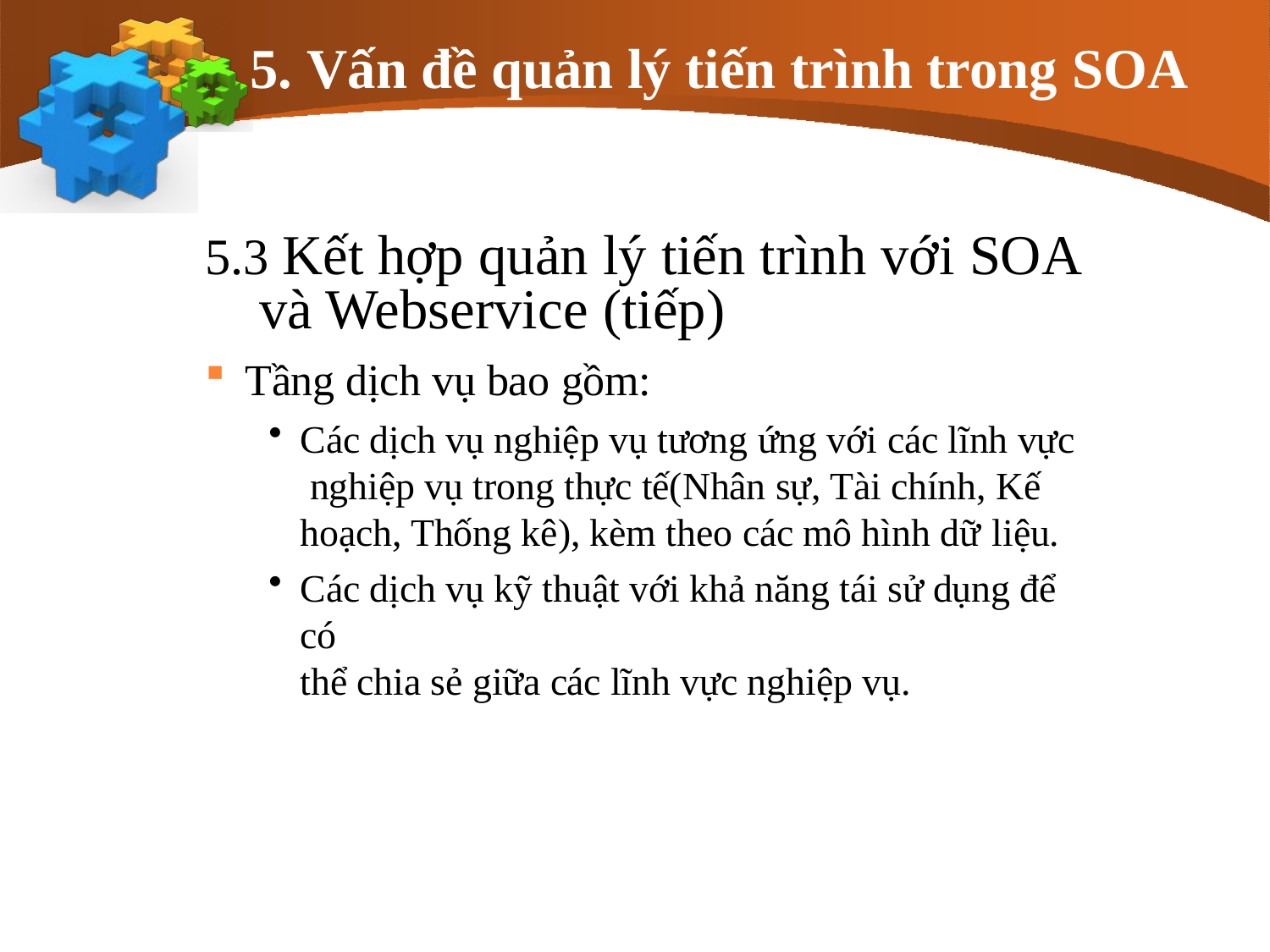

# 5. Vấn đề quản lý tiến trình trong SOA

5.3 Kết hợp quản lý tiến trình với SOA  và Webservice (tiếp)
Tầng dịch vụ bao gồm:
Các dịch vụ nghiệp vụ tương ứng với các lĩnh vực  nghiệp vụ trong thực tế(Nhân sự, Tài chính, Kế  hoạch, Thống kê), kèm theo các mô hình dữ liệu.
Các dịch vụ kỹ thuật với khả năng tái sử dụng để có
thể chia sẻ giữa các lĩnh vực nghiệp vụ.